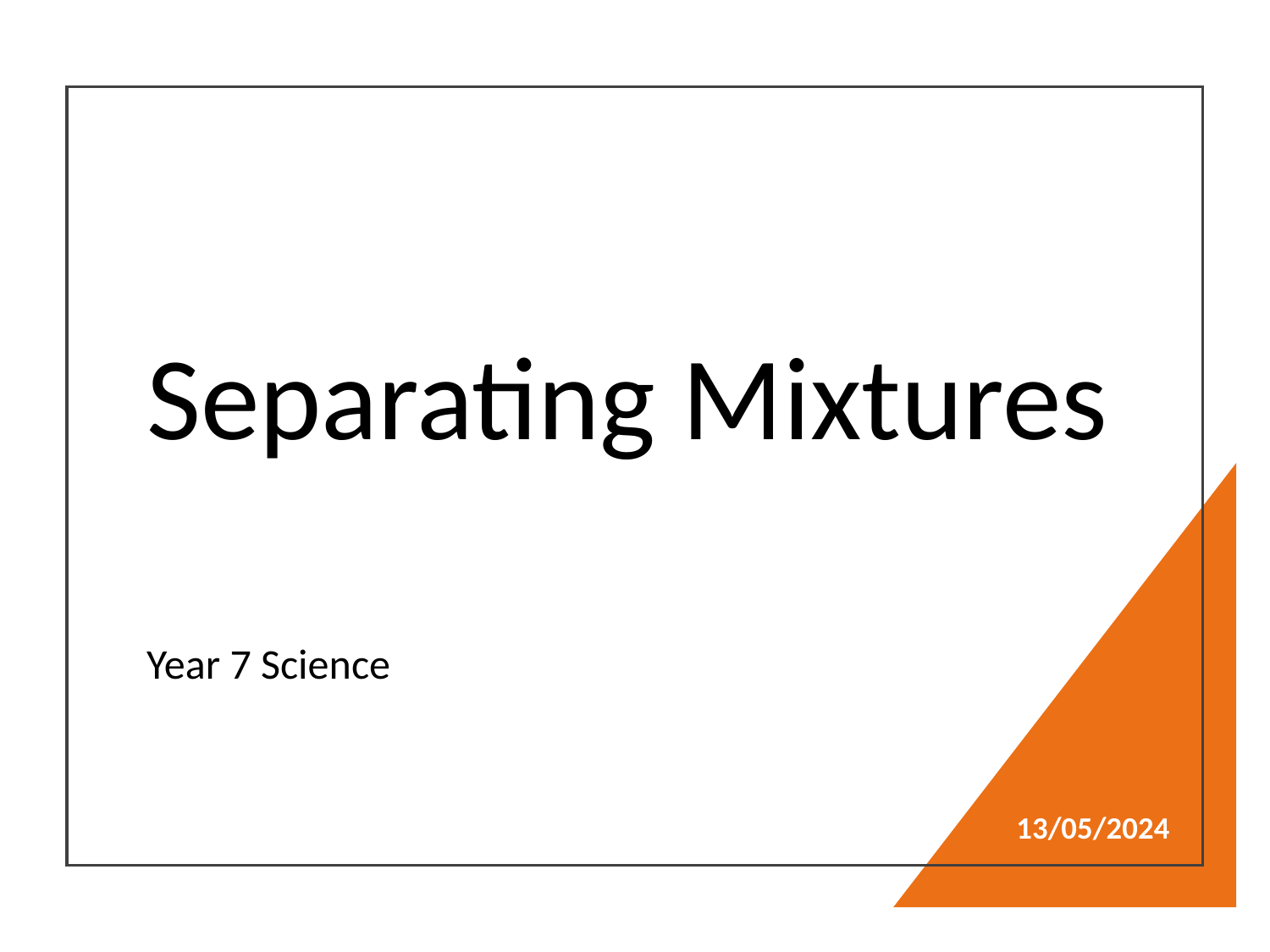

# Separating Mixtures

Year 7 Science

13/05/2024